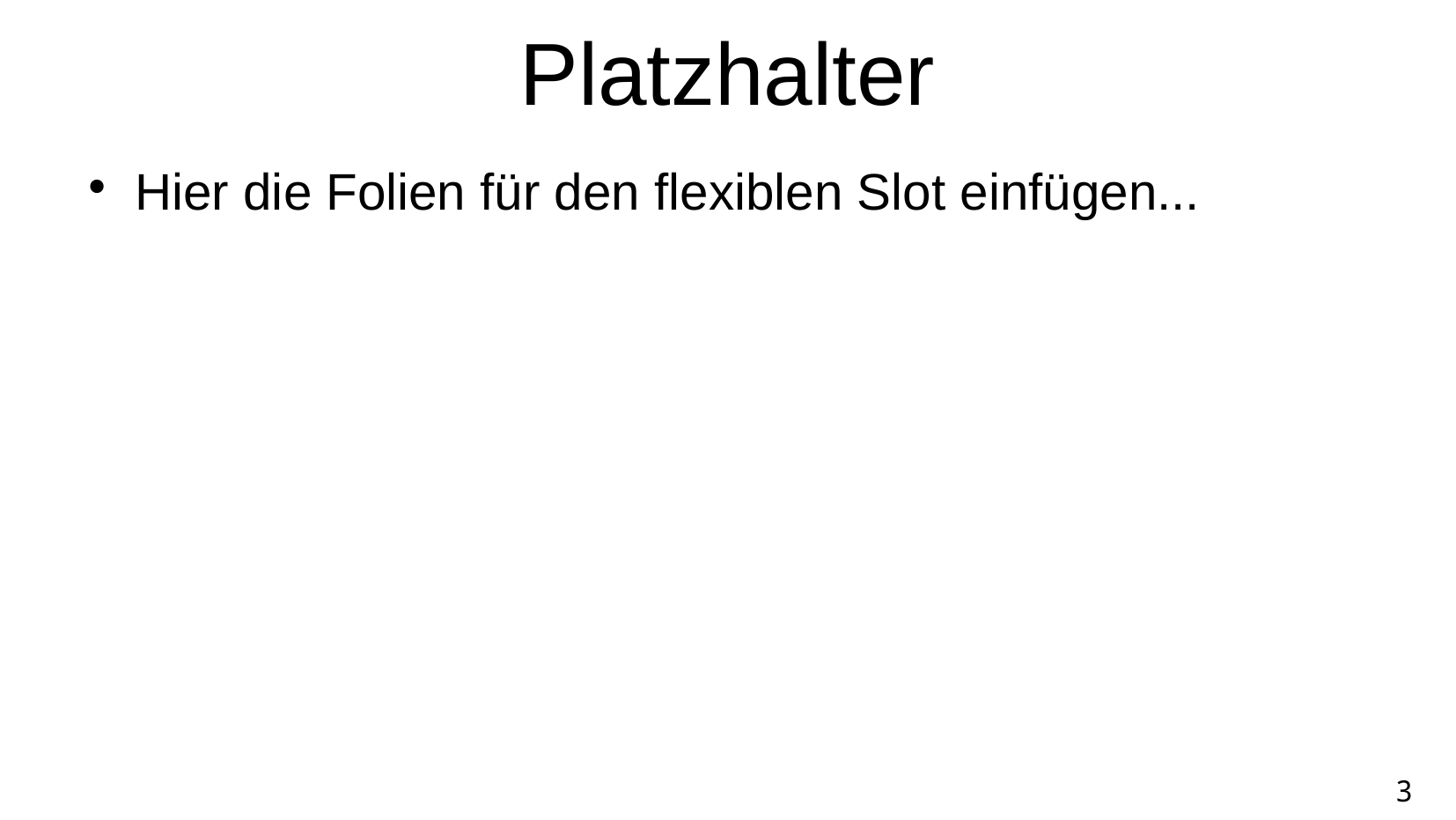

Platzhalter
Hier die Folien für den flexiblen Slot einfügen...